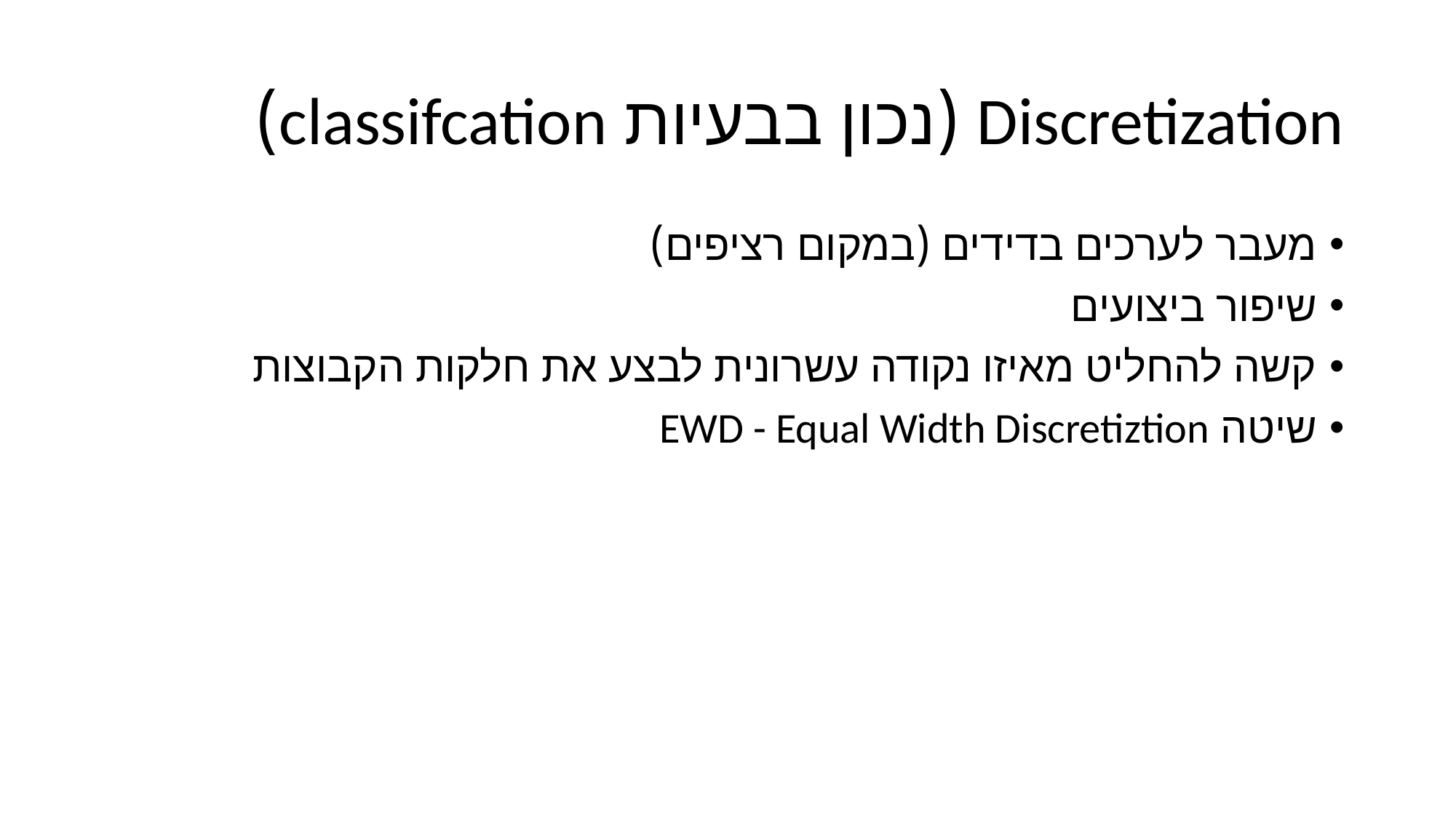

# Discretization (נכון בבעיות classifcation)
מעבר לערכים בדידים (במקום רציפים)
שיפור ביצועים
קשה להחליט מאיזו נקודה עשרונית לבצע את חלקות הקבוצות
שיטה EWD - Equal Width Discretiztion